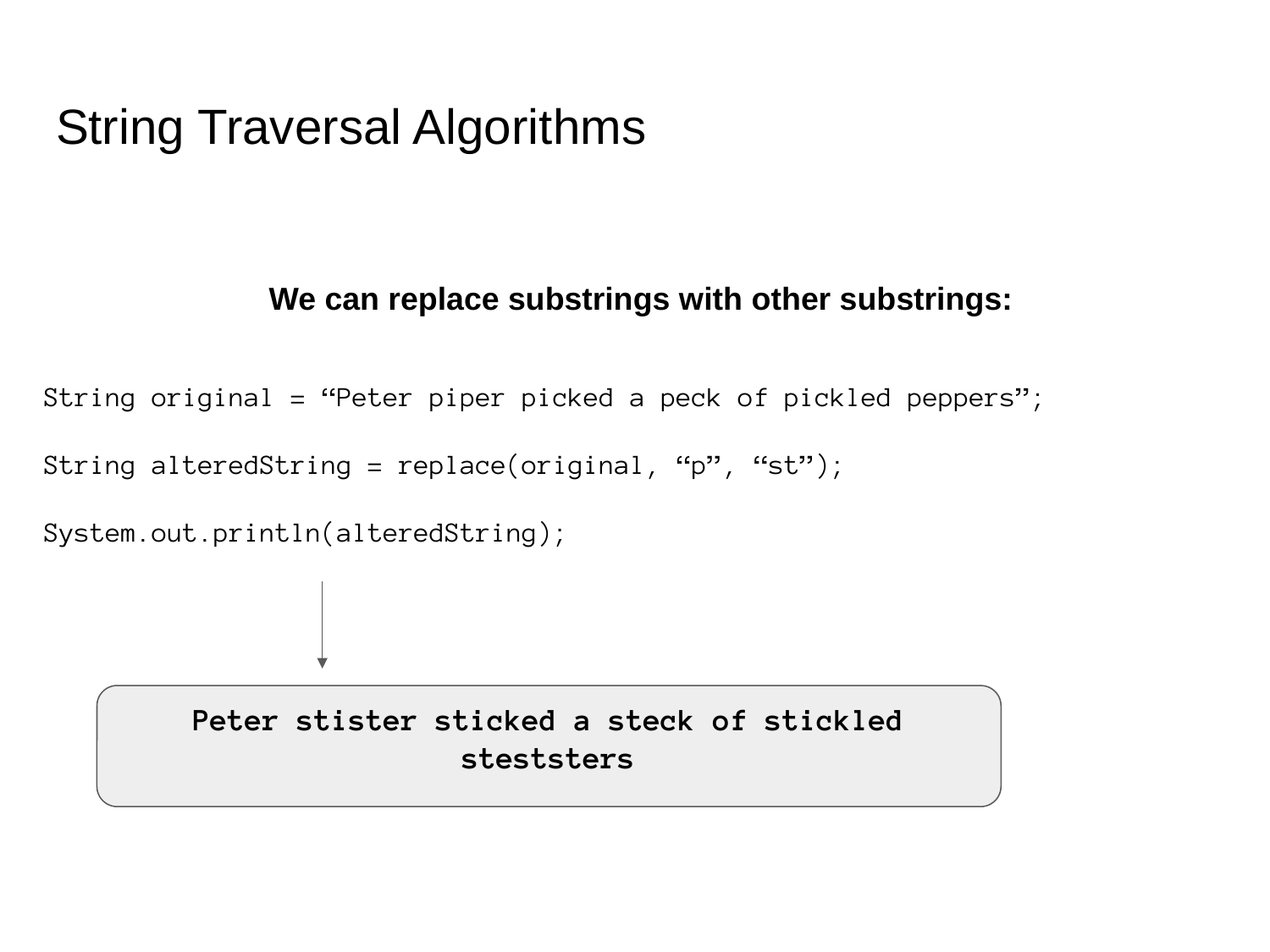

# String Traversal Algorithms
We can replace substrings with other substrings:

String original = “Peter piper picked a peck of pickled peppers”;

String alteredString = replace(original, “p”, “st”);

System.out.println(alteredString);

Peter stister sticked a steck of stickled steststers